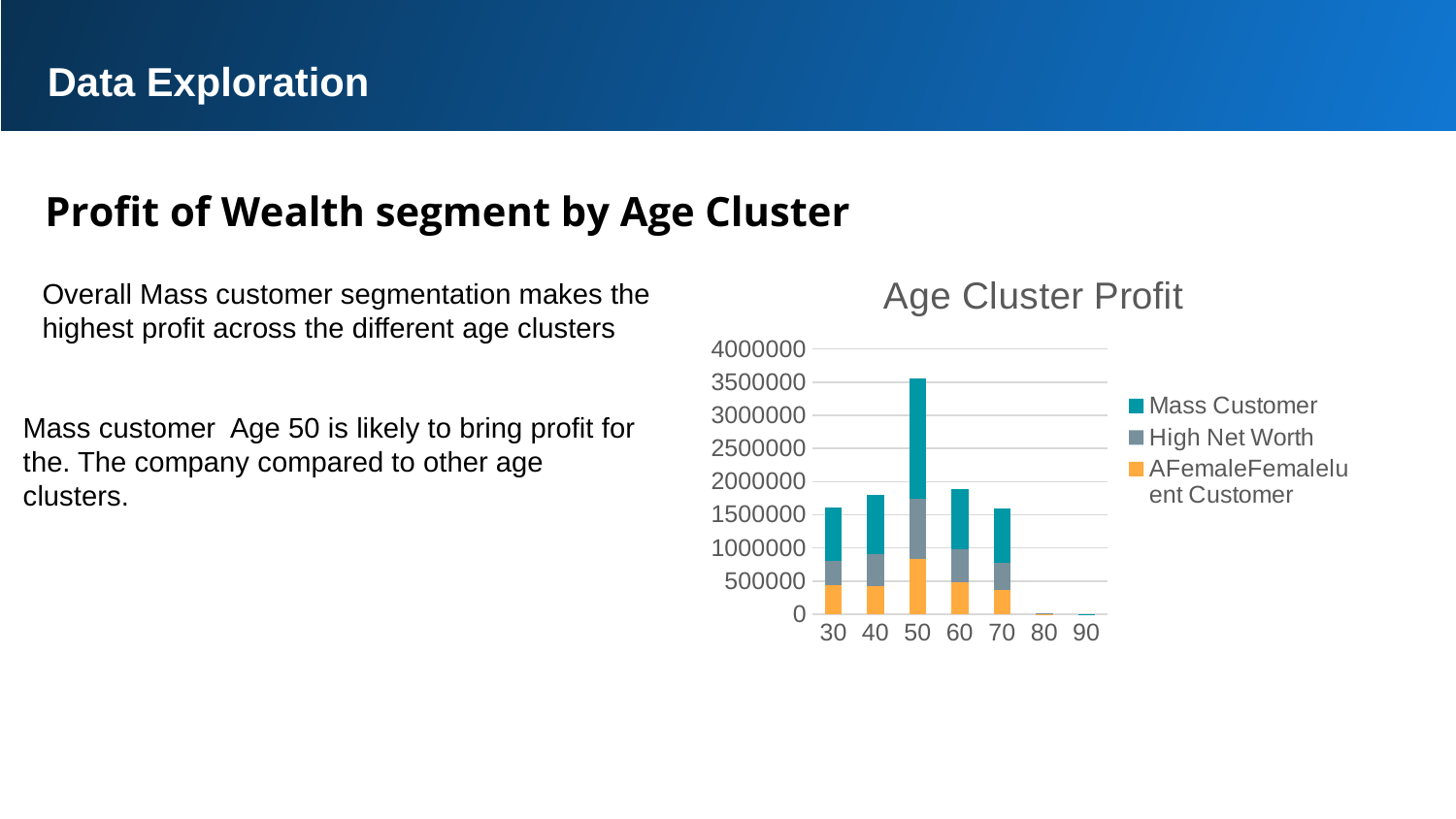

Data Exploration
Profit of Wealth segment by Age Cluster

### Chart: Age Cluster Profit

| Category | AFemaleFemaleluent Customer | High Net Worth | Mass Customer |
|---|---|---|---|
| 30 | 435446.41000000044 | 365220.1999999997 | 812120.900000001 |
| 40 | 425820.8149718996 | 487090.1599999998 | 878908.5800000011 |
| 50 | 832644.5199999999 | 905539.769999999 | 1822254.6100000076 |
| 60 | 487008.8799999997 | 499258.9699999996 | 899448.4799999997 |
| 70 | 372527.96999999986 | 408064.9699999997 | 811793.7899999996 |
| 80 | 2596.17 | 4523.2300000000005 | None |
| 90 | None | None | 2977.1099999999997 |
Overall Mass customer segmentation makes the highest profit across the different age clusters
Mass customer  Age 50 is likely to bring profit for the. The company compared to other age clusters.